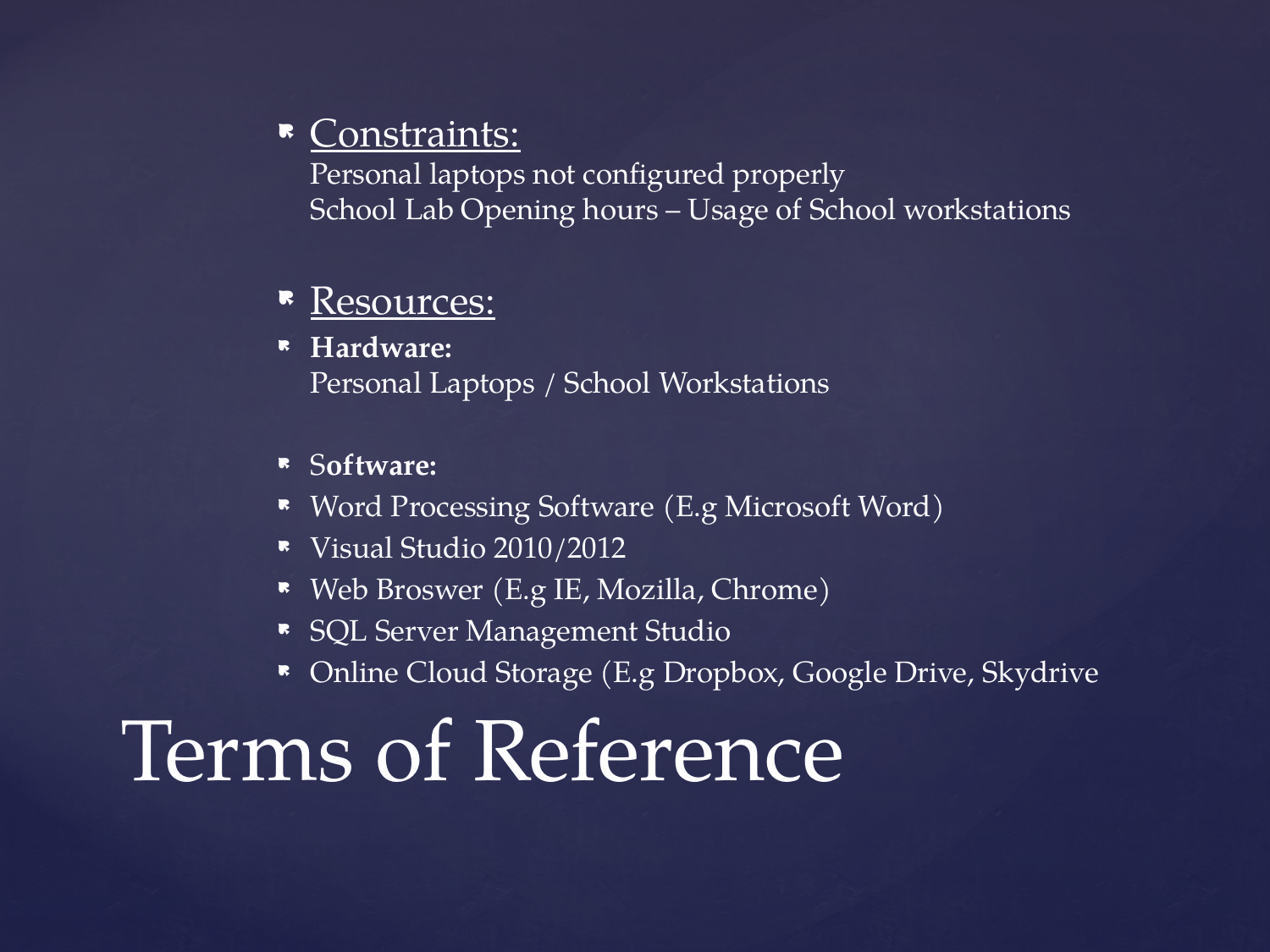

Constraints:
Personal laptops not configured properly
School Lab Opening hours – Usage of School workstations

Resources:
Hardware:
Personal Laptops / School Workstations

Software:
Word Processing Software (E.g Microsoft Word)
Visual Studio 2010/2012
Web Broswer (E.g IE, Mozilla, Chrome)
SQL Server Management Studio
Online Cloud Storage (E.g Dropbox, Google Drive, Skydrive
# Terms of Reference